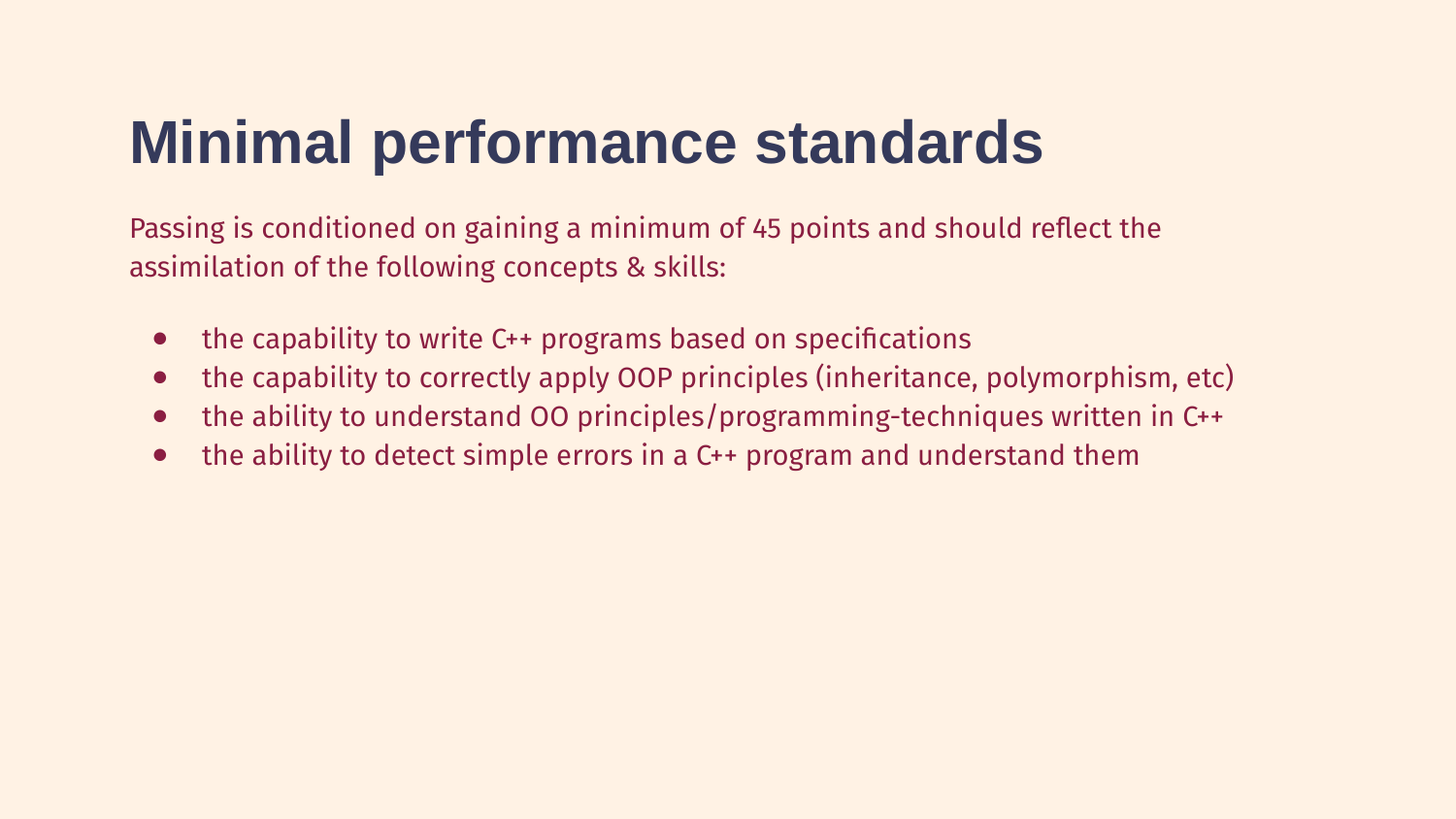

# Minimal performance standards
Passing is conditioned on gaining a minimum of 45 points and should reflect the assimilation of the following concepts & skills:
the capability to write C++ programs based on specifications
the capability to correctly apply OOP principles (inheritance, polymorphism, etc)
the ability to understand OO principles/programming-techniques written in C++
the ability to detect simple errors in a C++ program and understand them